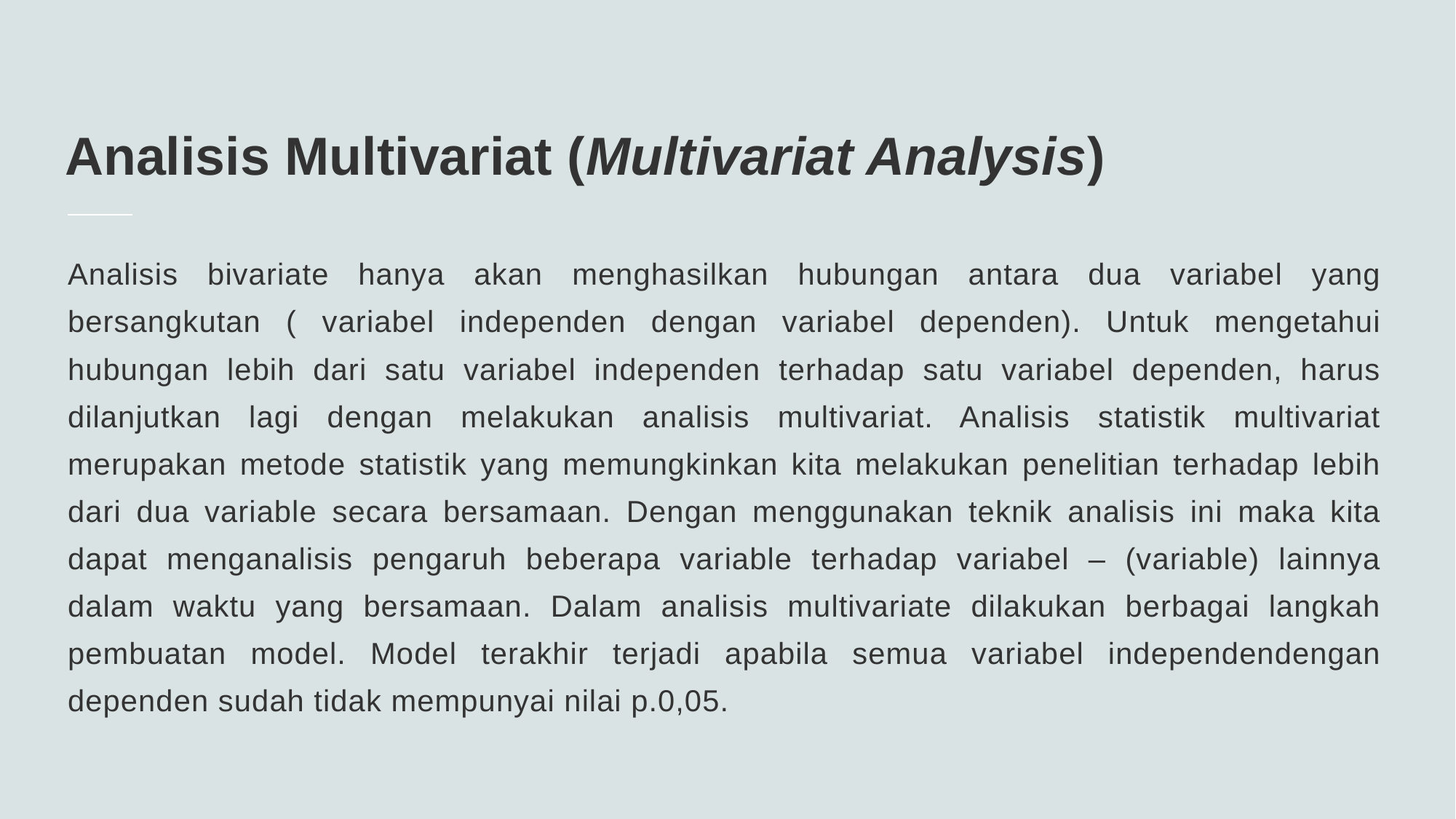

# Analisis Multivariat (Multivariat Analysis)
Analisis bivariate hanya akan menghasilkan hubungan antara dua variabel yang bersangkutan ( variabel independen dengan variabel dependen). Untuk mengetahui hubungan lebih dari satu variabel independen terhadap satu variabel dependen, harus dilanjutkan lagi dengan melakukan analisis multivariat. Analisis statistik multivariat merupakan metode statistik yang memungkinkan kita melakukan penelitian terhadap lebih dari dua variable secara bersamaan. Dengan menggunakan teknik analisis ini maka kita dapat menganalisis pengaruh beberapa variable terhadap variabel – (variable) lainnya dalam waktu yang bersamaan. Dalam analisis multivariate dilakukan berbagai langkah pembuatan model. Model terakhir terjadi apabila semua variabel independendengan dependen sudah tidak mempunyai nilai p.0,05.